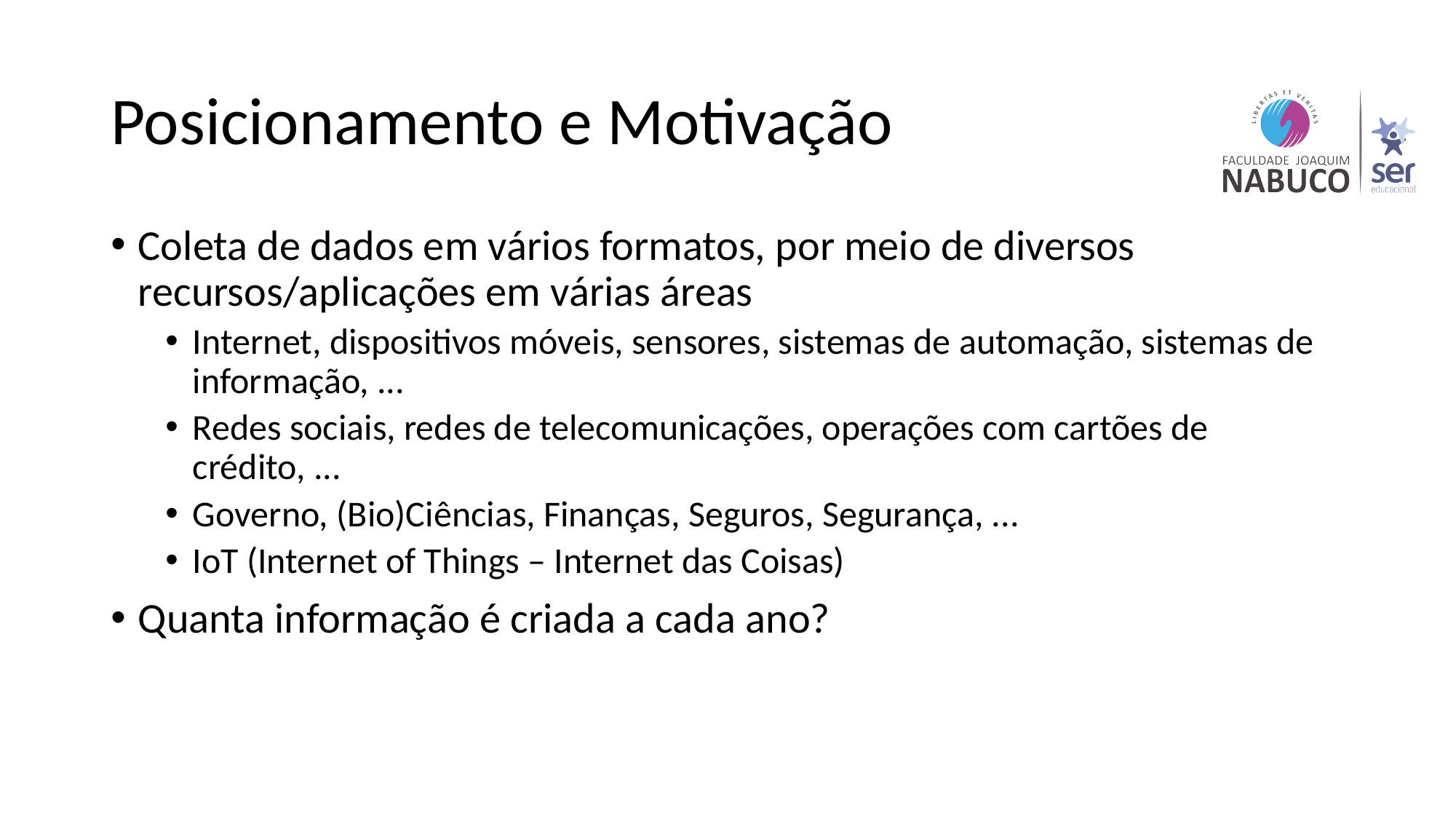

# Posicionamento e Motivação
Coleta de dados em vários formatos, por meio de diversos recursos/aplicações em várias áreas
Internet, dispositivos móveis, sensores, sistemas de automação, sistemas de informação, ...
Redes sociais, redes de telecomunicações, operações com cartões de crédito, ...
Governo, (Bio)Ciências, Finanças, Seguros, Segurança, ...
IoT (Internet of Things – Internet das Coisas)
Quanta informação é criada a cada ano?